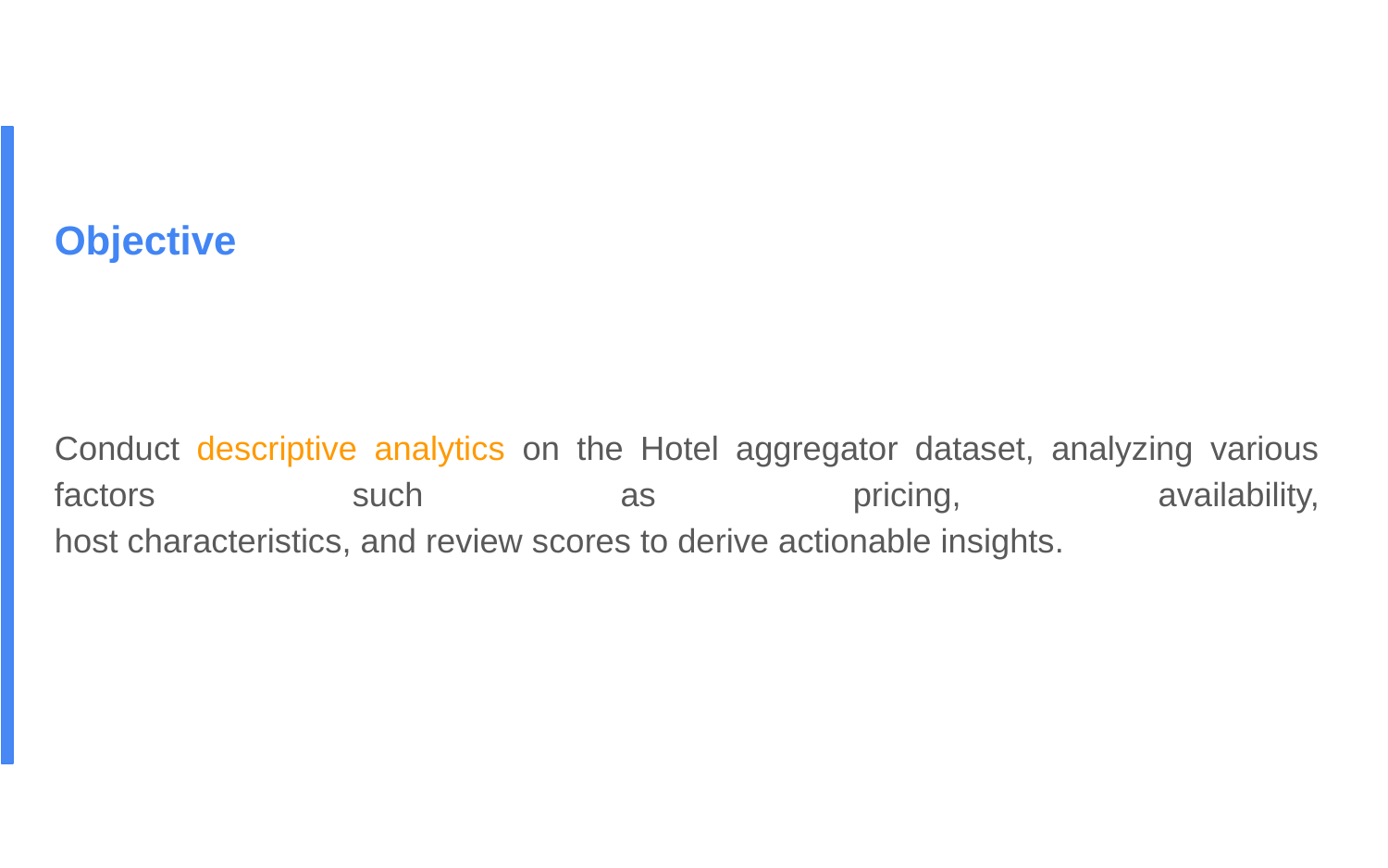

Objective
# Conduct descriptive analytics on the Hotel aggregator dataset, analyzing various factors such as pricing, availability, host characteristics, and review scores to derive actionable insights.